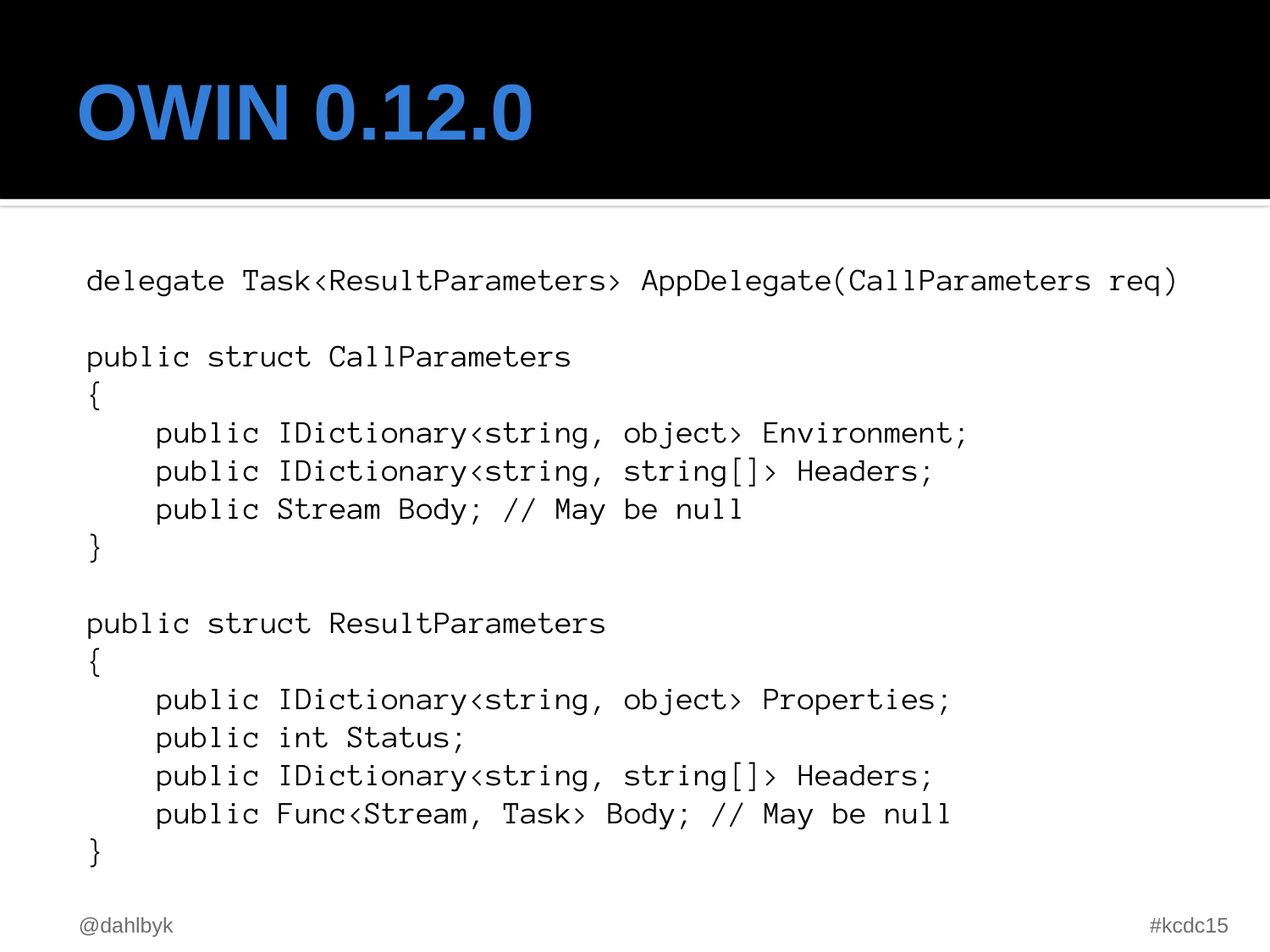

# OWIN 0.12.0
delegate Task<ResultParameters> AppDelegate(CallParameters req)

public struct CallParameters
{
    public IDictionary<string, object> Environment;
    public IDictionary<string, string[]> Headers;
    public Stream Body; // May be null
}

public struct ResultParameters
{
    public IDictionary<string, object> Properties;
    public int Status;
    public IDictionary<string, string[]> Headers;
    public Func<Stream, Task> Body; // May be null
}
@dahlbyk
#kcdc15